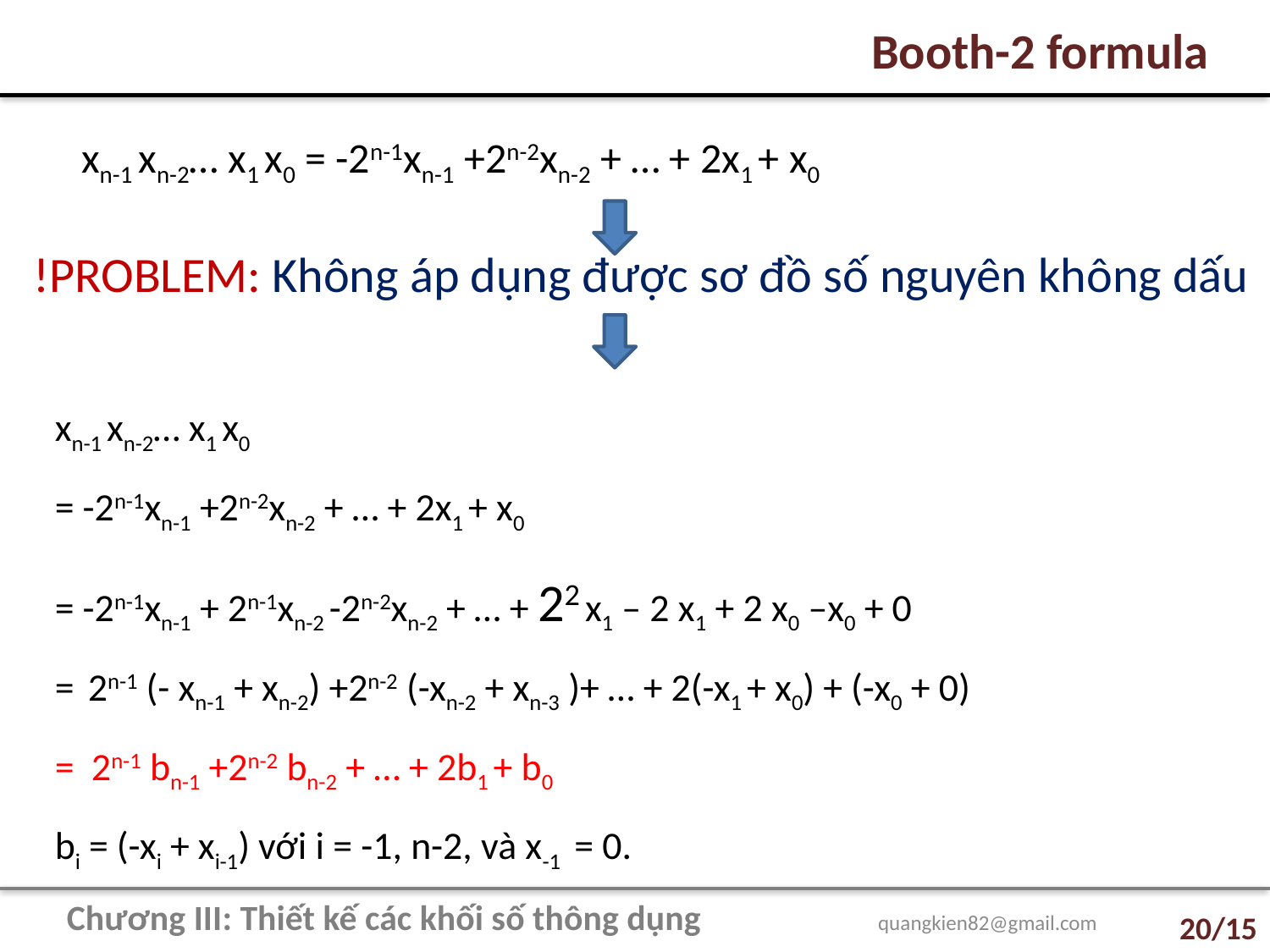

Booth-2 formula
xn-1 xn-2… x1 x0 = -2n-1xn-1 +2n-2xn-2 + … + 2x1 + x0

!PROBLEM: Không áp dụng được sơ đồ số nguyên không dấu

xn-1 xn-2… x1 x0
= -2n-1xn-1 +2n-2xn-2 + … + 2x1 + x0
= -2n-1xn-1 + 2n-1xn-2 -2n-2xn-2 + … + 22 x1 – 2 x1 + 2 x0 –x0 + 0
=  2n-1 (- xn-1 + xn-2) +2n-2 (-xn-2 + xn-3 )+ … + 2(-x1 + x0) + (-x0 + 0)
=  2n-1 bn-1 +2n-2 bn-2 + … + 2b1 + b0
bi = (-xi + xi-1) với i = -1, n-2, và x-1  = 0.
Chương III: Thiết kế các khối số thông dụng                      quangkien82@gmail.com
20/15